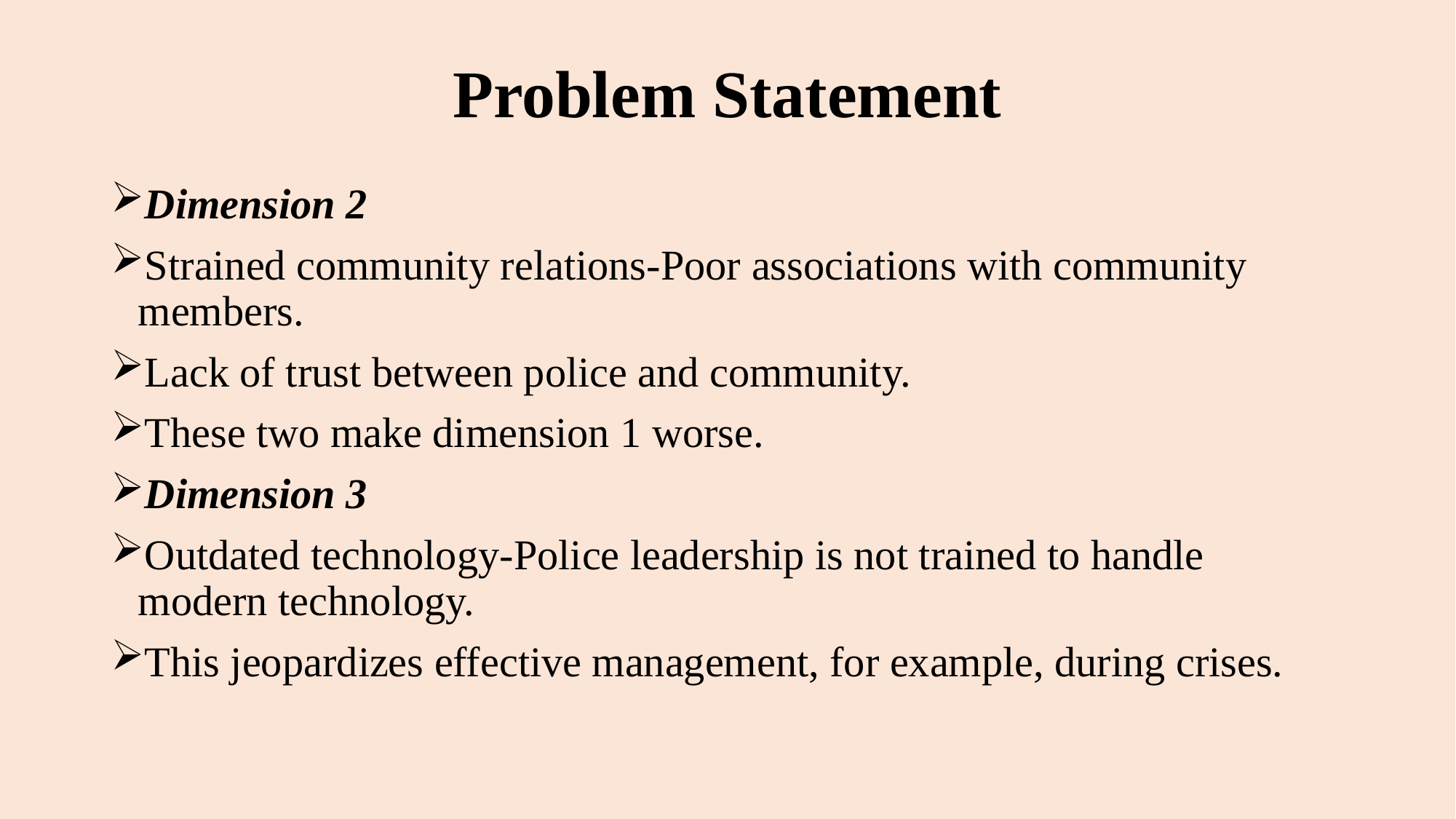

# Problem Statement
Dimension 2
Strained community relations-Poor associations with community members.
Lack of trust between police and community.
These two make dimension 1 worse.
Dimension 3
Outdated technology-Police leadership is not trained to handle modern technology.
This jeopardizes effective management, for example, during crises.